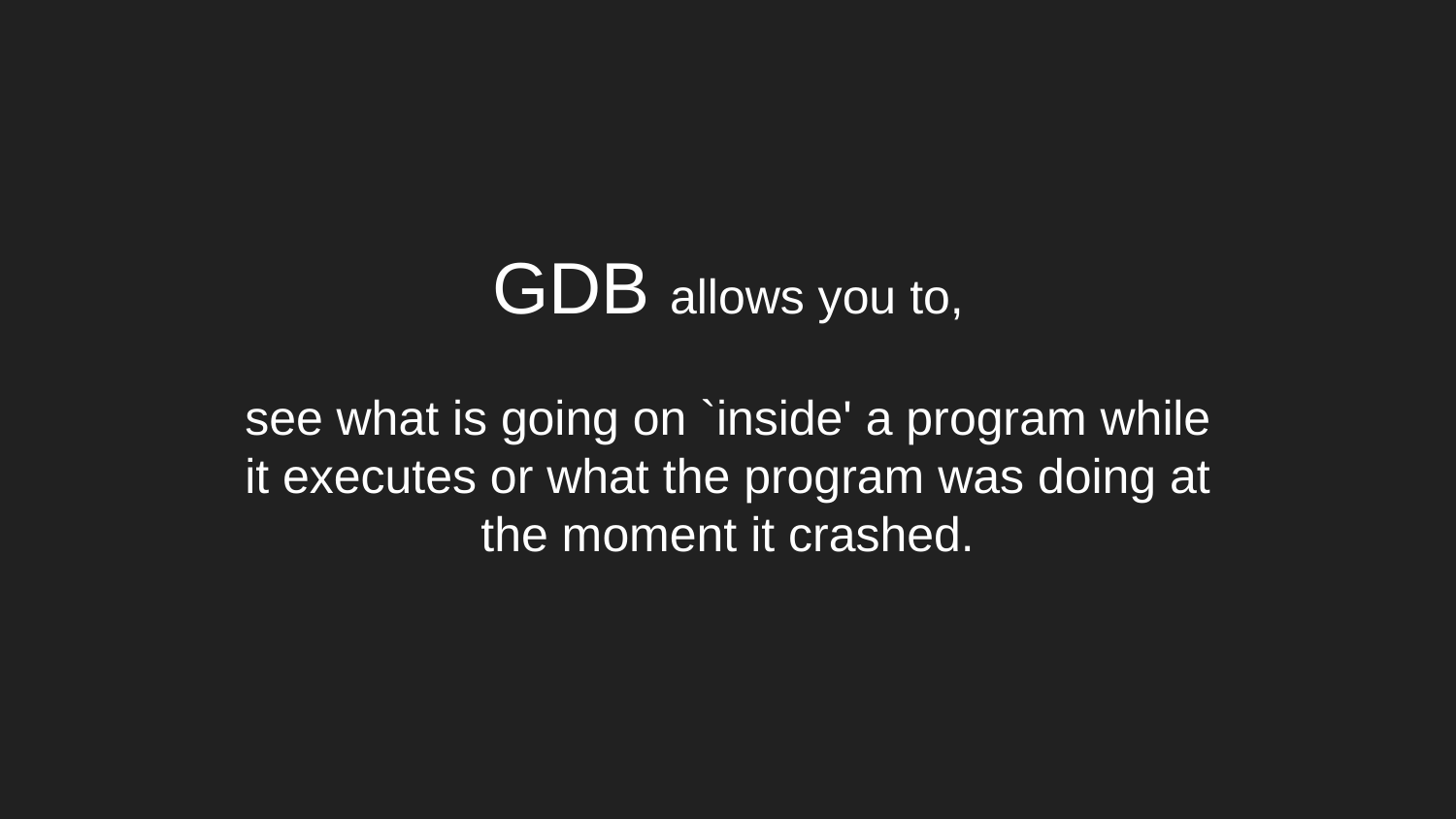

# GDB allows you to,

see what is going on `inside' a program while it executes or what the program was doing at the moment it crashed.